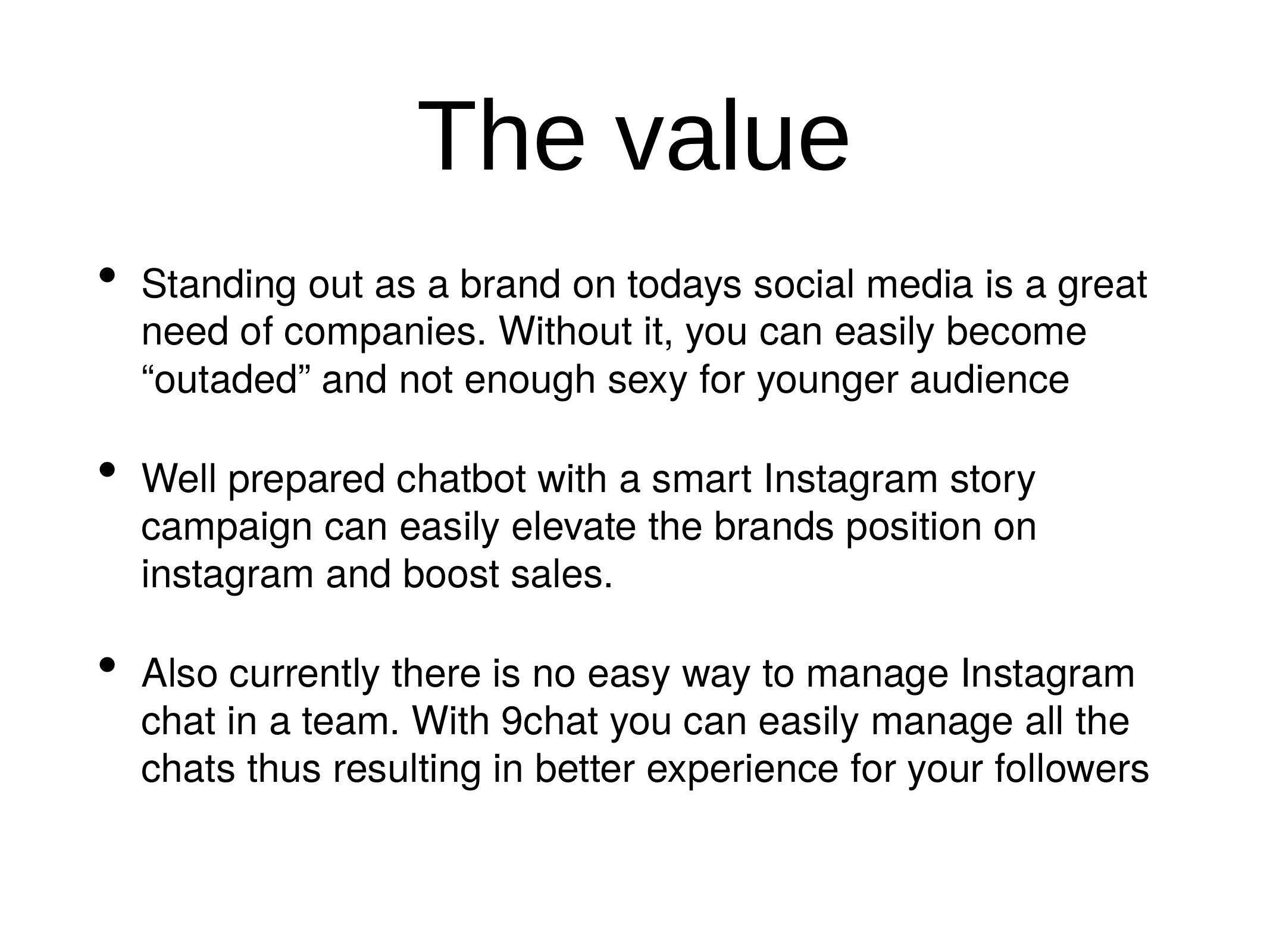

# The value
Standing out as a brand on todays social media is a great need of companies. Without it, you can easily become “outaded” and not enough sexy for younger audience
Well prepared chatbot with a smart Instagram story campaign can easily elevate the brands position on instagram and boost sales.
Also currently there is no easy way to manage Instagram chat in a team. With 9chat you can easily manage all the chats thus resulting in better experience for your followers